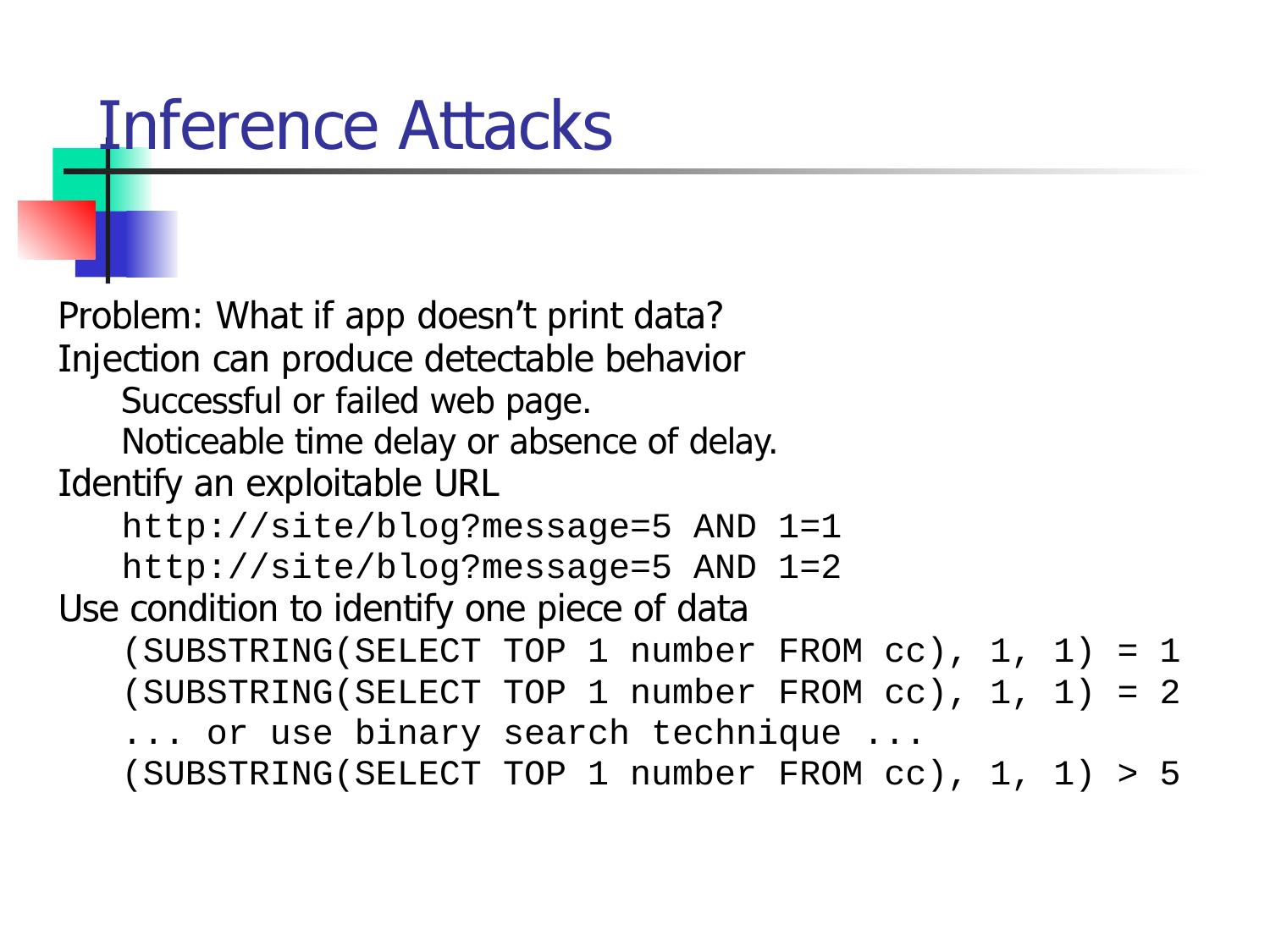

# Inference Attacks
Problem: What if app doesn’t print data?
Injection can produce detectable behavior
Successful or failed web page.
Noticeable time delay or absence of delay.
Identify an exploitable URL
http://site/blog?message=5 AND 1=1
http://site/blog?message=5 AND 1=2
Use condition to identify one piece of data
(SUBSTRING(SELECT TOP 1 number FROM cc), 1, 1) = 1
(SUBSTRING(SELECT TOP 1 number FROM cc), 1, 1) = 2
... or use binary search technique ...
(SUBSTRING(SELECT TOP 1 number FROM cc), 1, 1) > 5